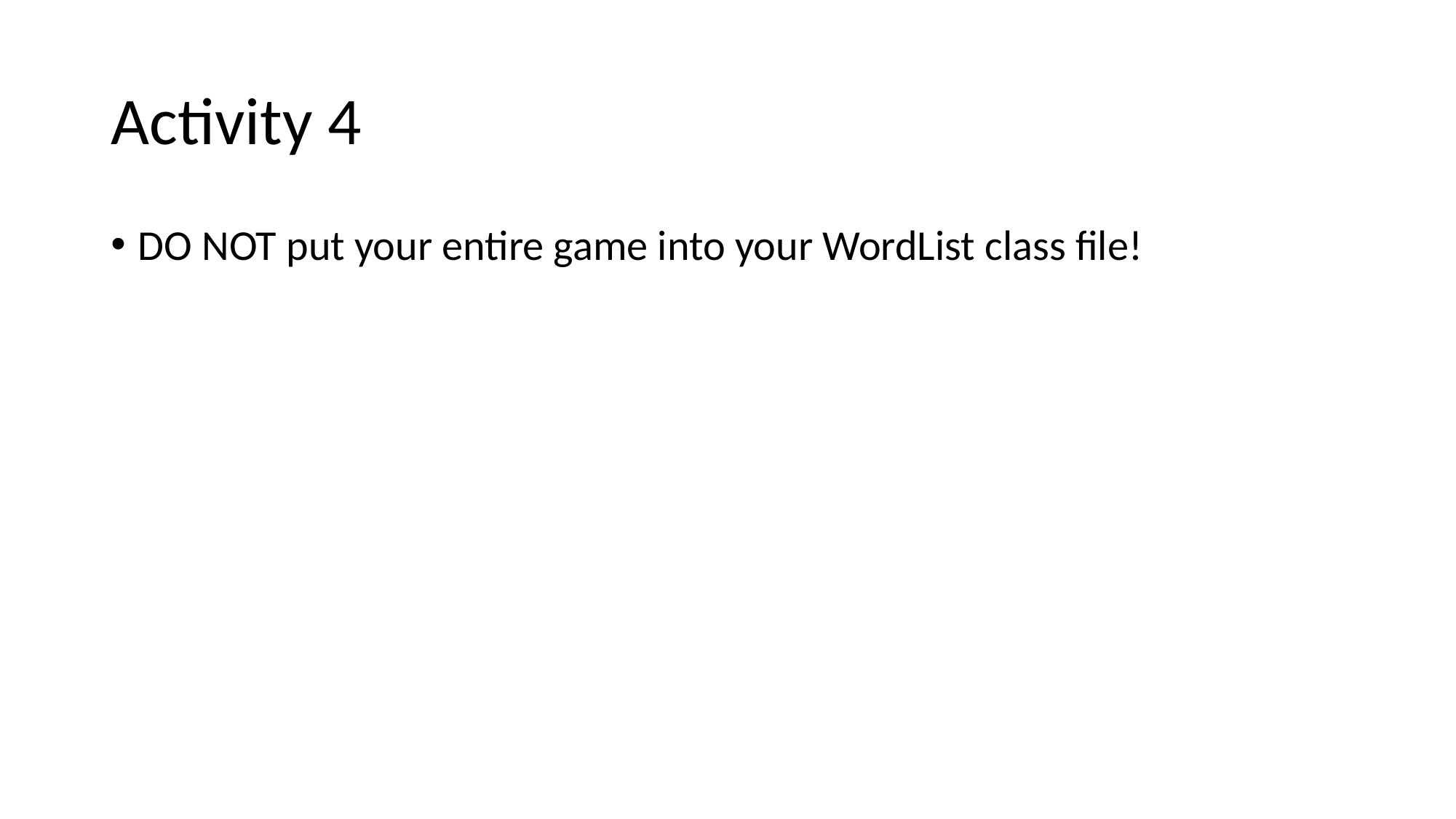

# Activity 4
DO NOT put your entire game into your WordList class file!